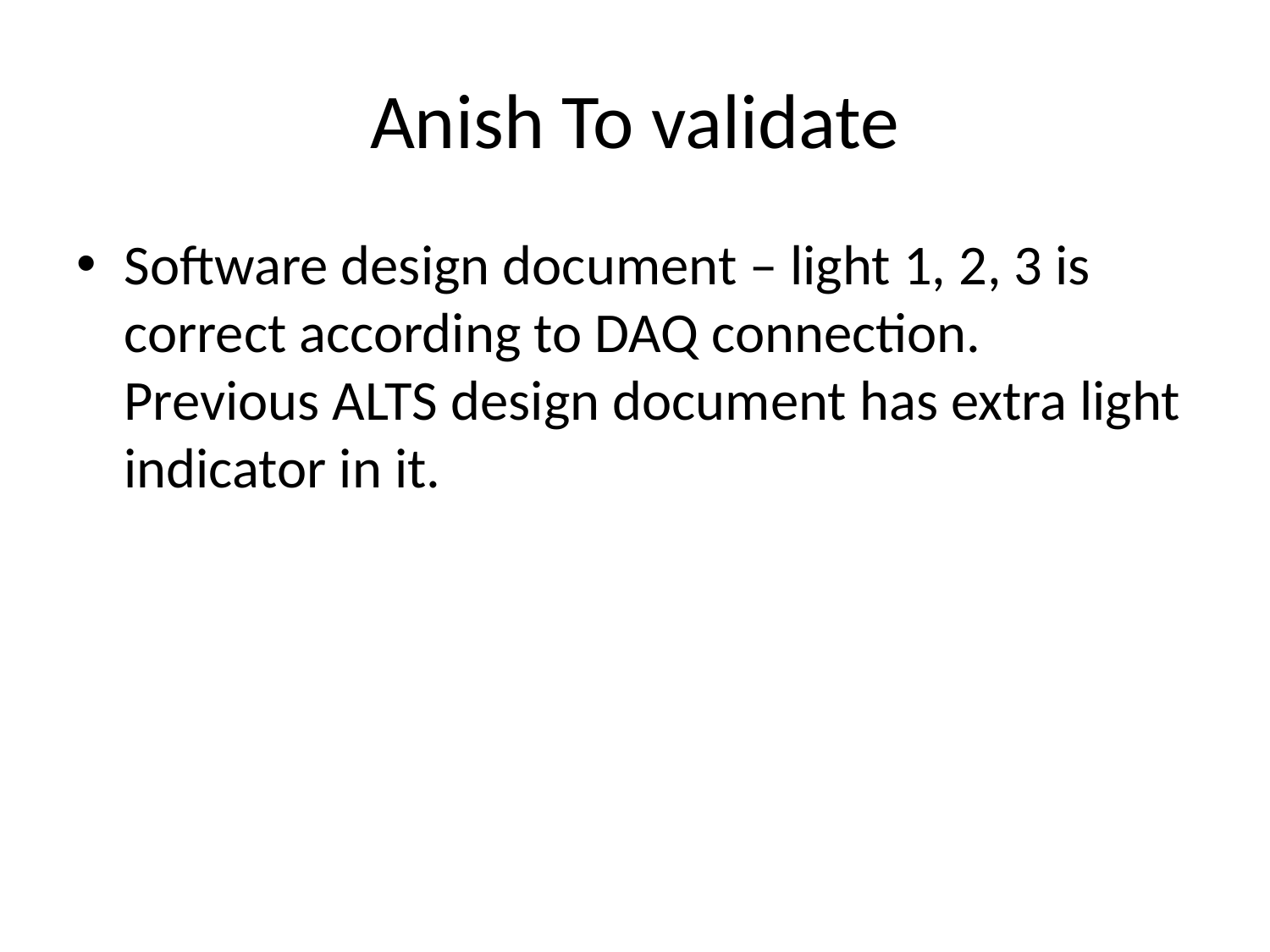

# Anish To validate
Software design document – light 1, 2, 3 is correct according to DAQ connection.  Previous ALTS design document has extra light indicator in it.